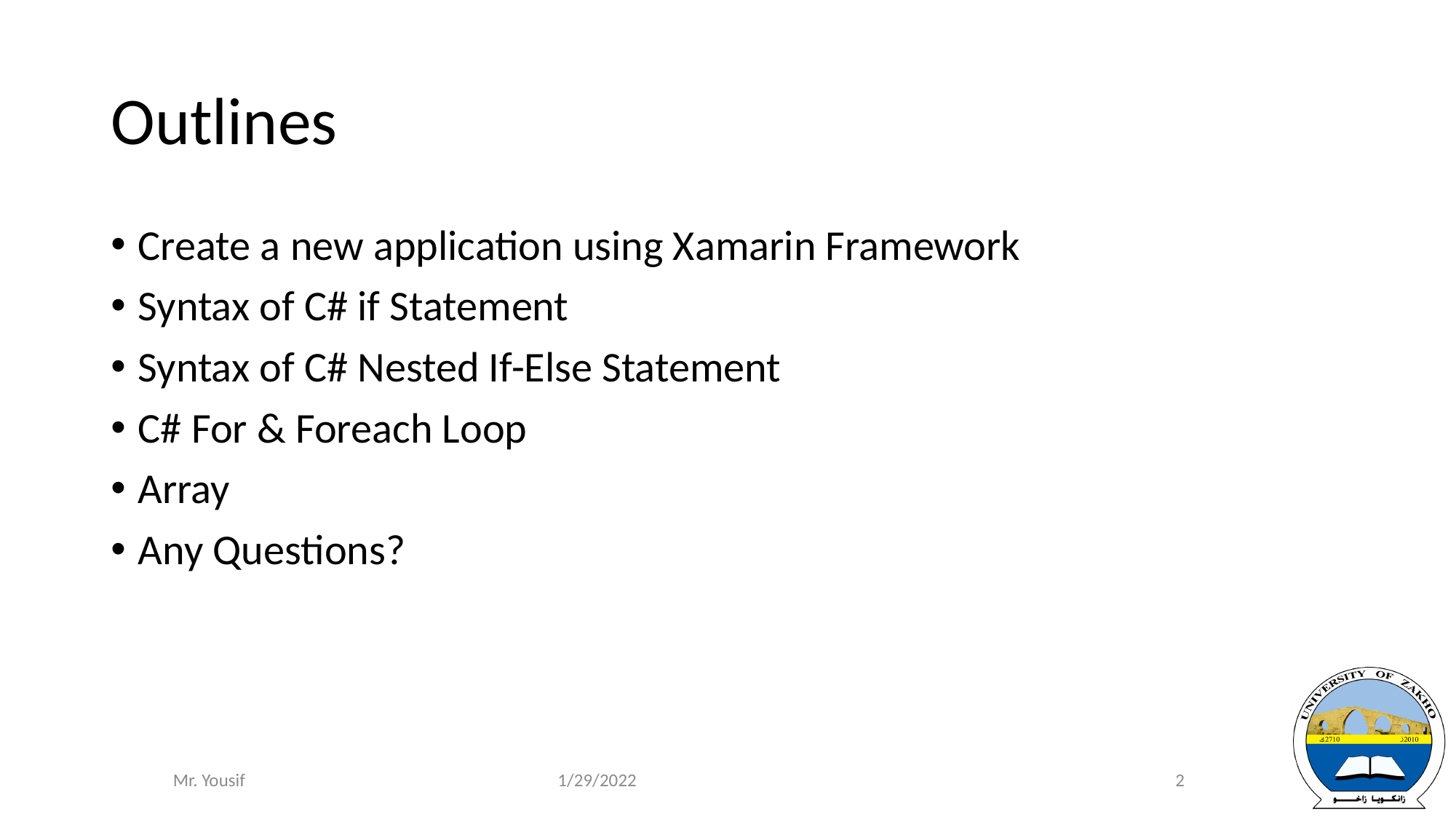

# Outlines
Create a new application using Xamarin Framework
Syntax of C# if Statement
Syntax of C# Nested If-Else Statement
C# For & Foreach Loop
Array
Any Questions?

1/29/2022
2
Mr. Yousif